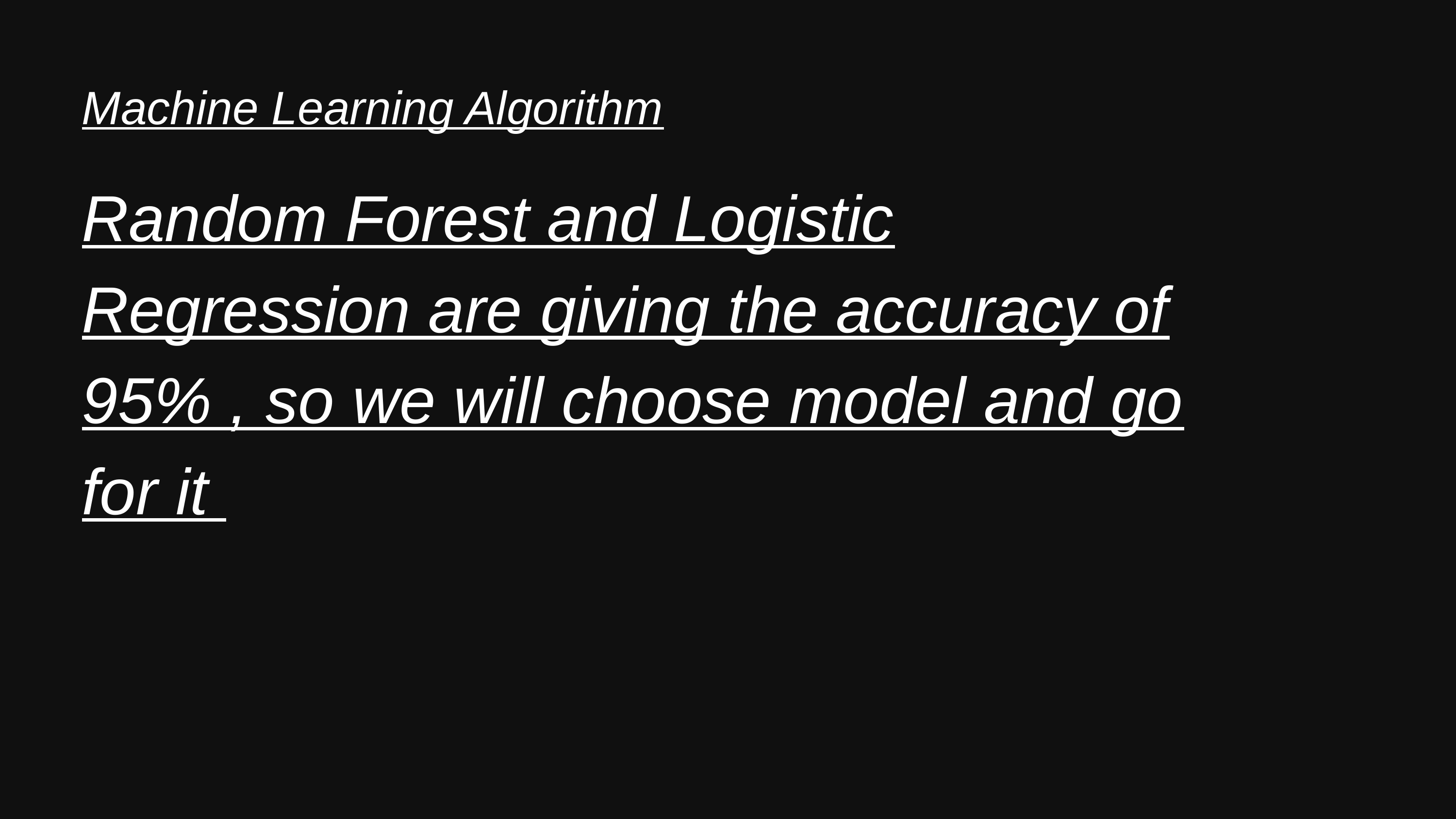

Machine Learning Algorithm
Random Forest and Logistic Regression are giving the accuracy of 95% , so we will choose model and go for it